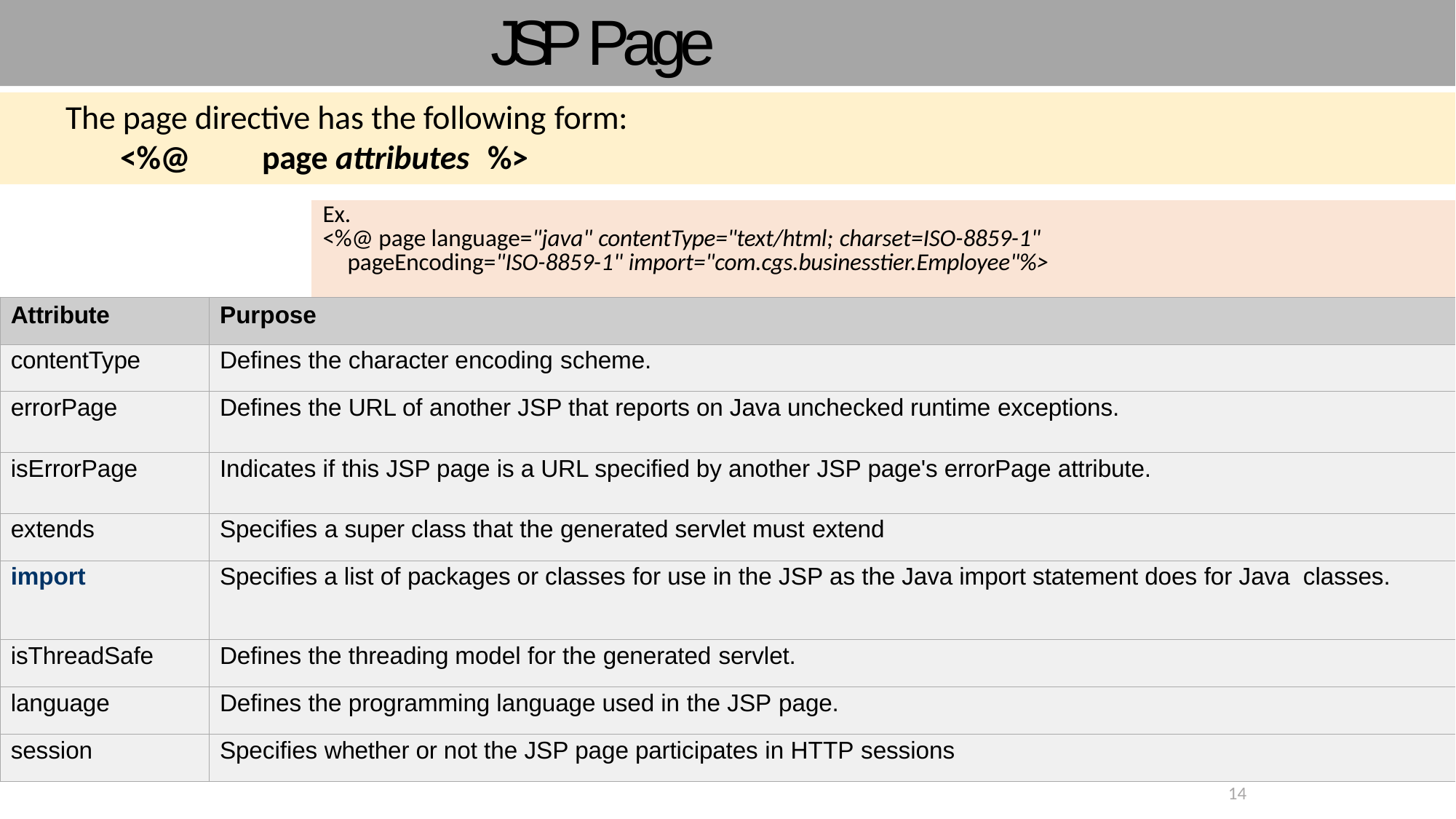

# JSP Page Directives

The page directive has the following form:
<%@	page attributes	%>
|  |  | Ex. <%@ page language="java" contentType="text/html; charset=ISO-8859-1" pageEncoding="ISO-8859-1" import="com.cgs.businesstier.Employee"%> |
| --- | --- | --- |
| Attribute | Purpose |  |
| contentType | Defines the character encoding scheme. |  |
| errorPage | Defines the URL of another JSP that reports on Java unchecked runtime exceptions. |  |
| isErrorPage | Indicates if this JSP page is a URL specified by another JSP page's errorPage attribute. |  |
| extends | Specifies a super class that the generated servlet must extend |  |
| import | Specifies a list of packages or classes for use in the JSP as the Java import statement does for Java classes. |  |
| isThreadSafe | Defines the threading model for the generated servlet. |  |
| language | Defines the programming language used in the JSP page. |  |
| session | Specifies whether or not the JSP page participates in HTTP sessions |  |
14